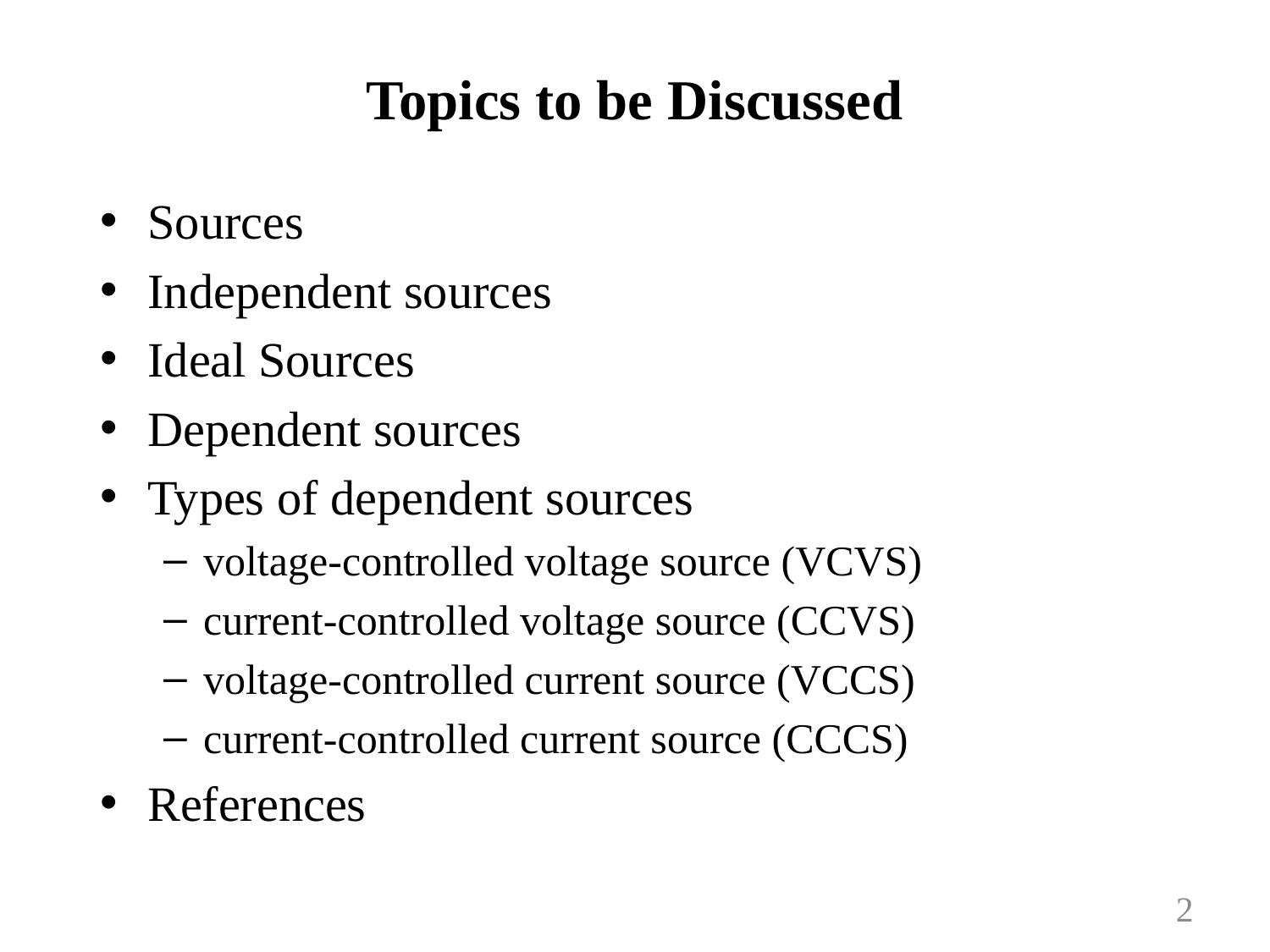

# Topics to be Discussed
Sources
Independent sources
Ideal Sources
Dependent sources
Types of dependent sources
voltage-controlled voltage source (VCVS)
current-controlled voltage source (CCVS)
voltage-controlled current source (VCCS)
current-controlled current source (CCCS)
References
2